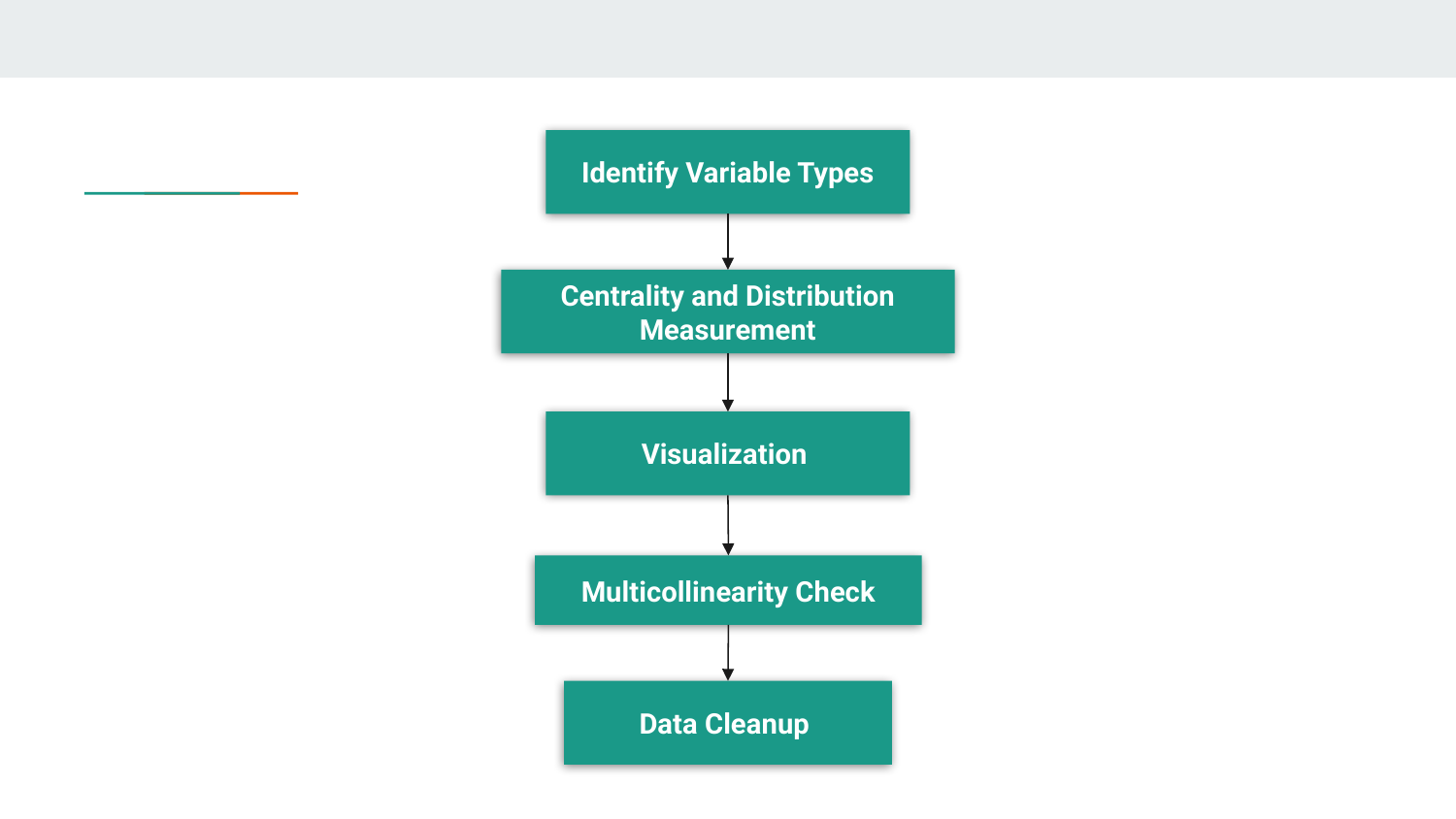

Identify Variable Types
Centrality and Distribution Measurement
Visualization
Multicollinearity Check
Data Cleanup